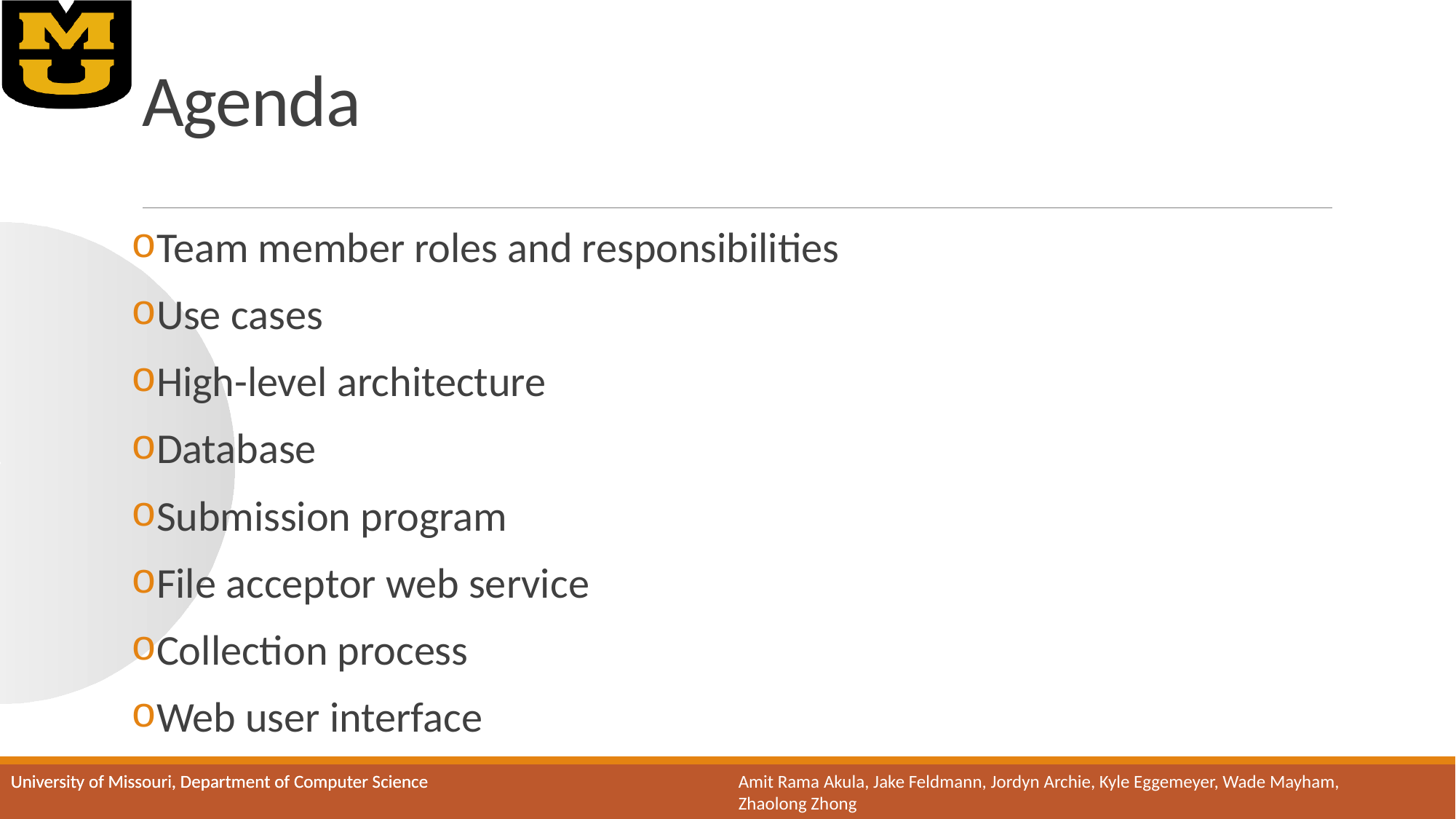

# Agenda
Team member roles and responsibilities
Use cases
High-level architecture
Database
Submission program
File acceptor web service
Collection process
Web user interface